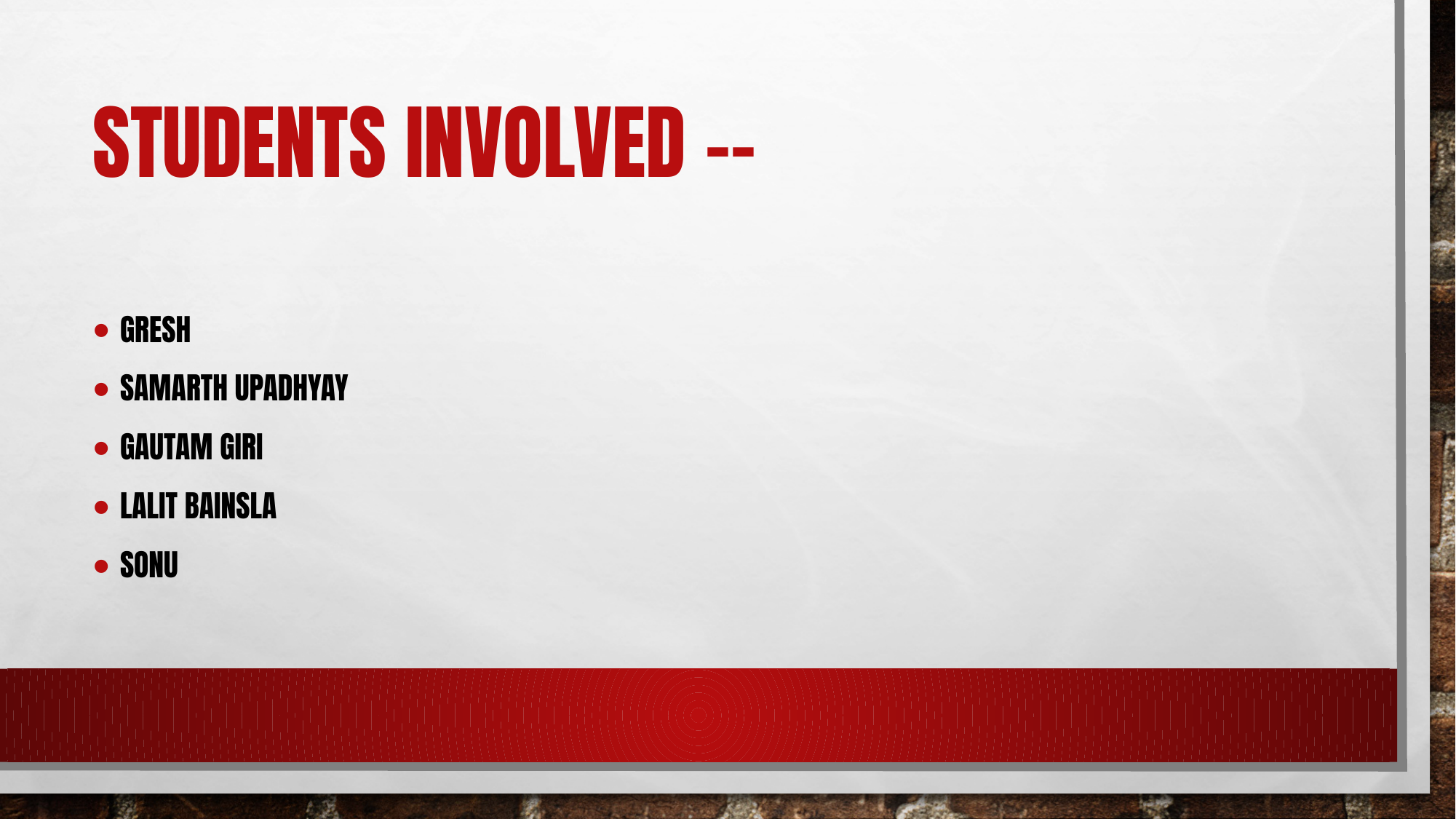

# Students involved --
gresh
Samarth upadhyay
Gautam giri
Lalit bainsla
sonu